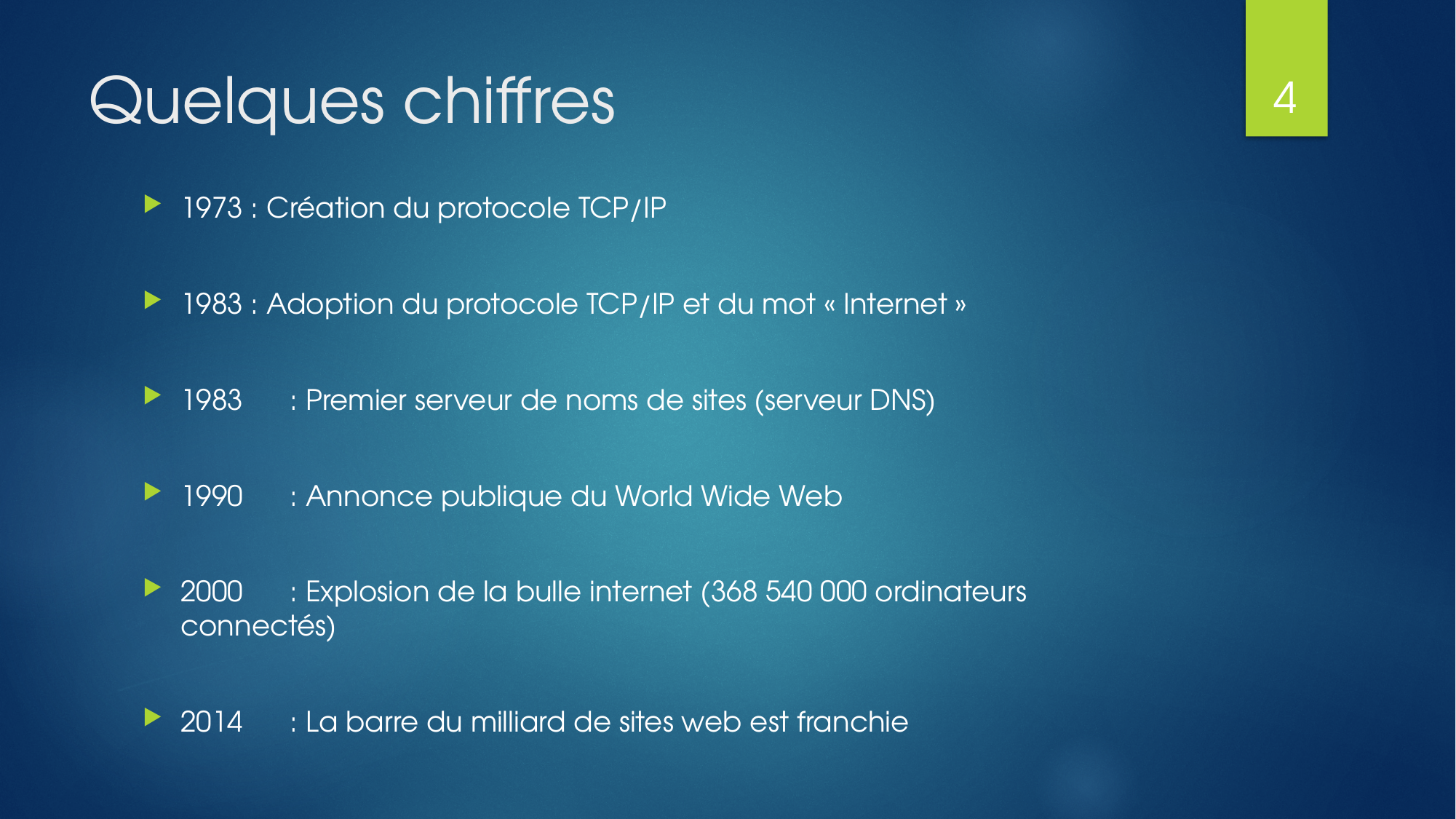

4
# Quelques chiffres
1973 : Création du protocole TCP/IP

1983 : Adoption du protocole TCP/IP et du mot « Internet »

1983	 : Premier serveur de noms de sites (serveur DNS)

1990	 : Annonce publique du World Wide Web

2000	 : Explosion de la bulle internet (368 540 000 ordinateurs connectés)

2014	 : La barre du milliard de sites web est franchie